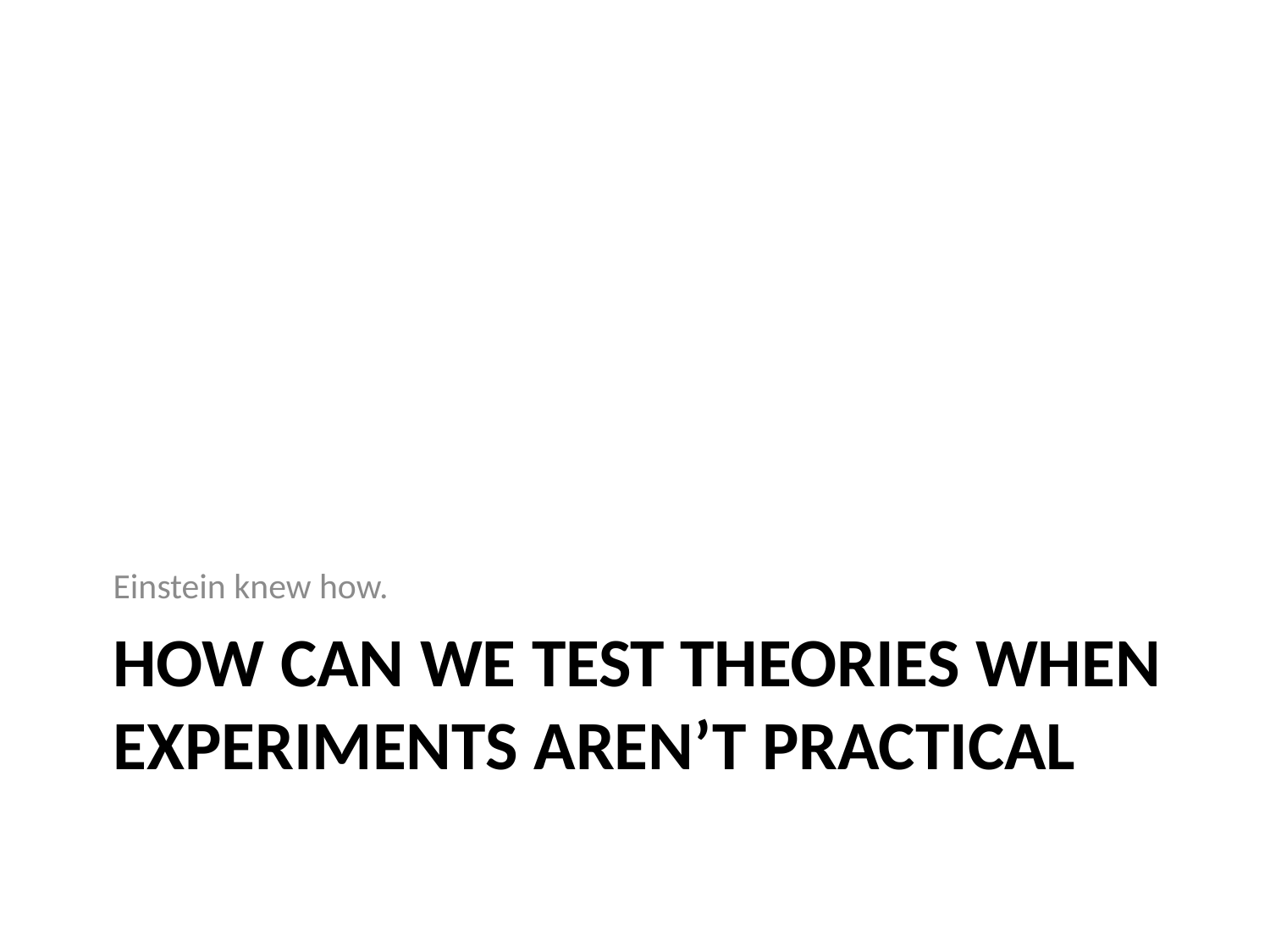

Einstein knew how.
# How Can We Test Theories When Experiments Aren’t Practical